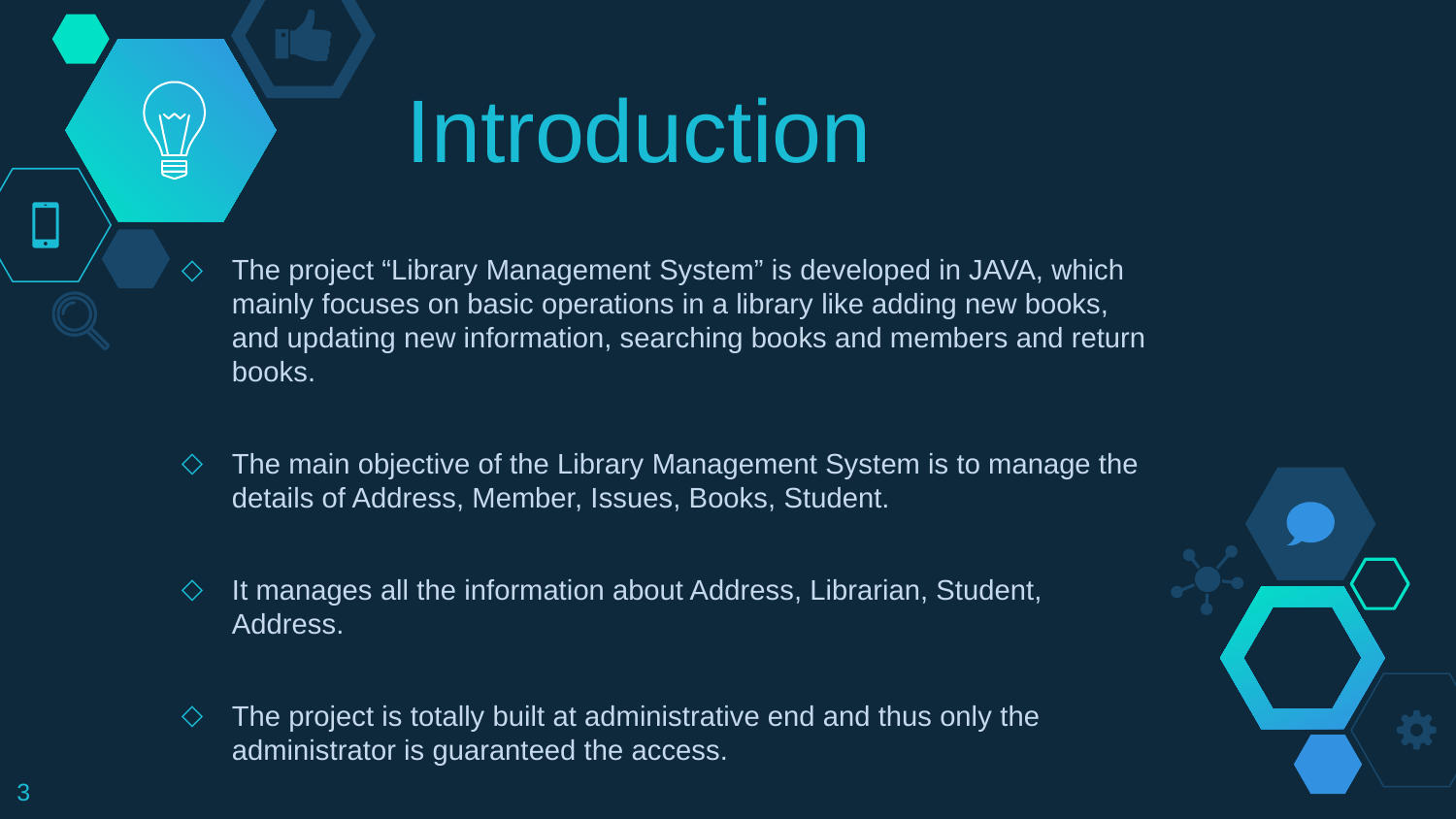

# Introduction
The project “Library Management System” is developed in JAVA, which mainly focuses on basic operations in a library like adding new books, and updating new information, searching books and members and return books.

The main objective of the Library Management System is to manage the details of Address, Member, Issues, Books, Student.

It manages all the information about Address, Librarian, Student, Address.

The project is totally built at administrative end and thus only the administrator is guaranteed the access.
3